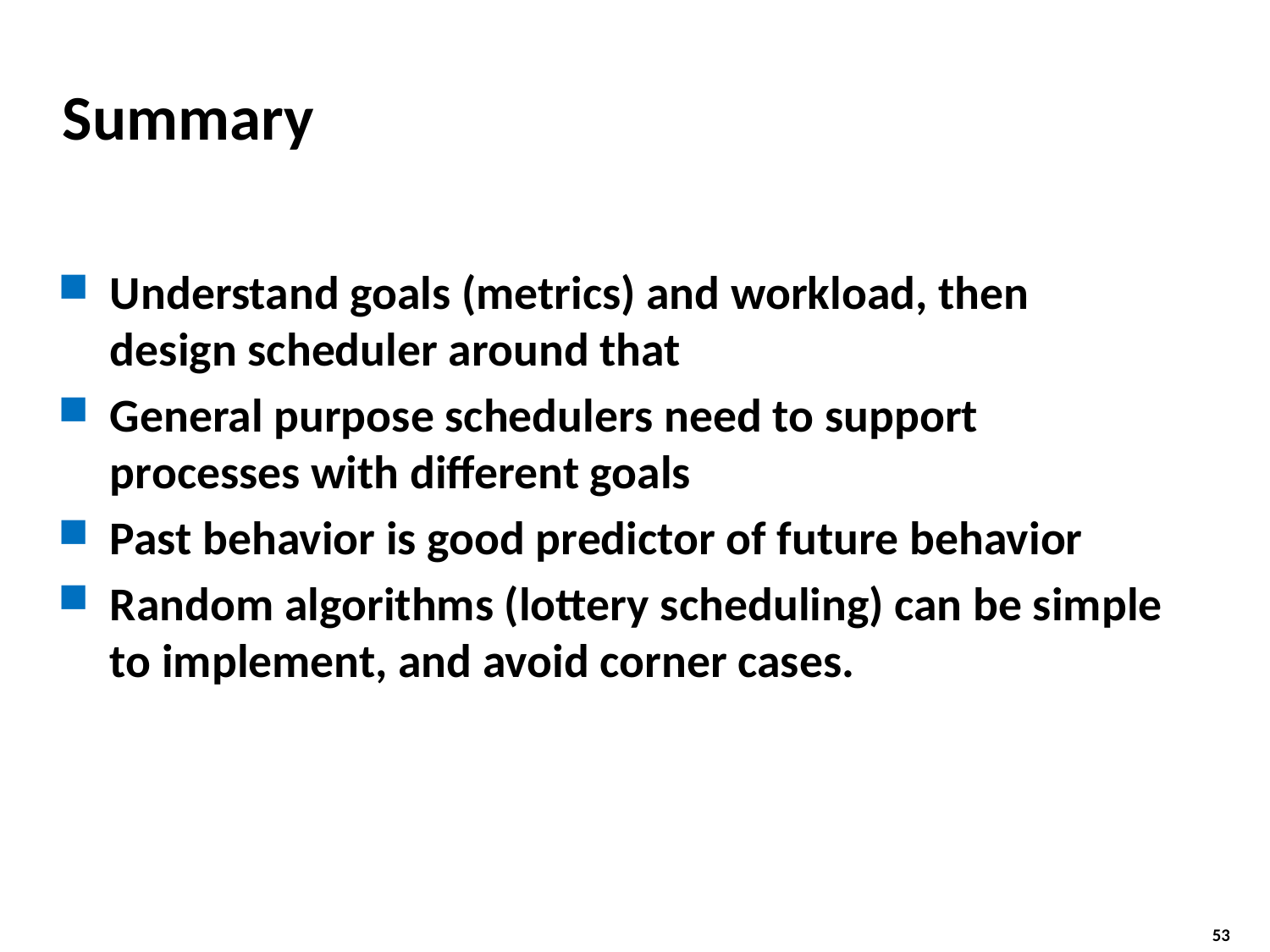

# Summary
Understand goals (metrics) and workload, then design scheduler around that
General purpose schedulers need to support processes with different goals
Past behavior is good predictor of future behavior
Random algorithms (lottery scheduling) can be simple to implement, and avoid corner cases.